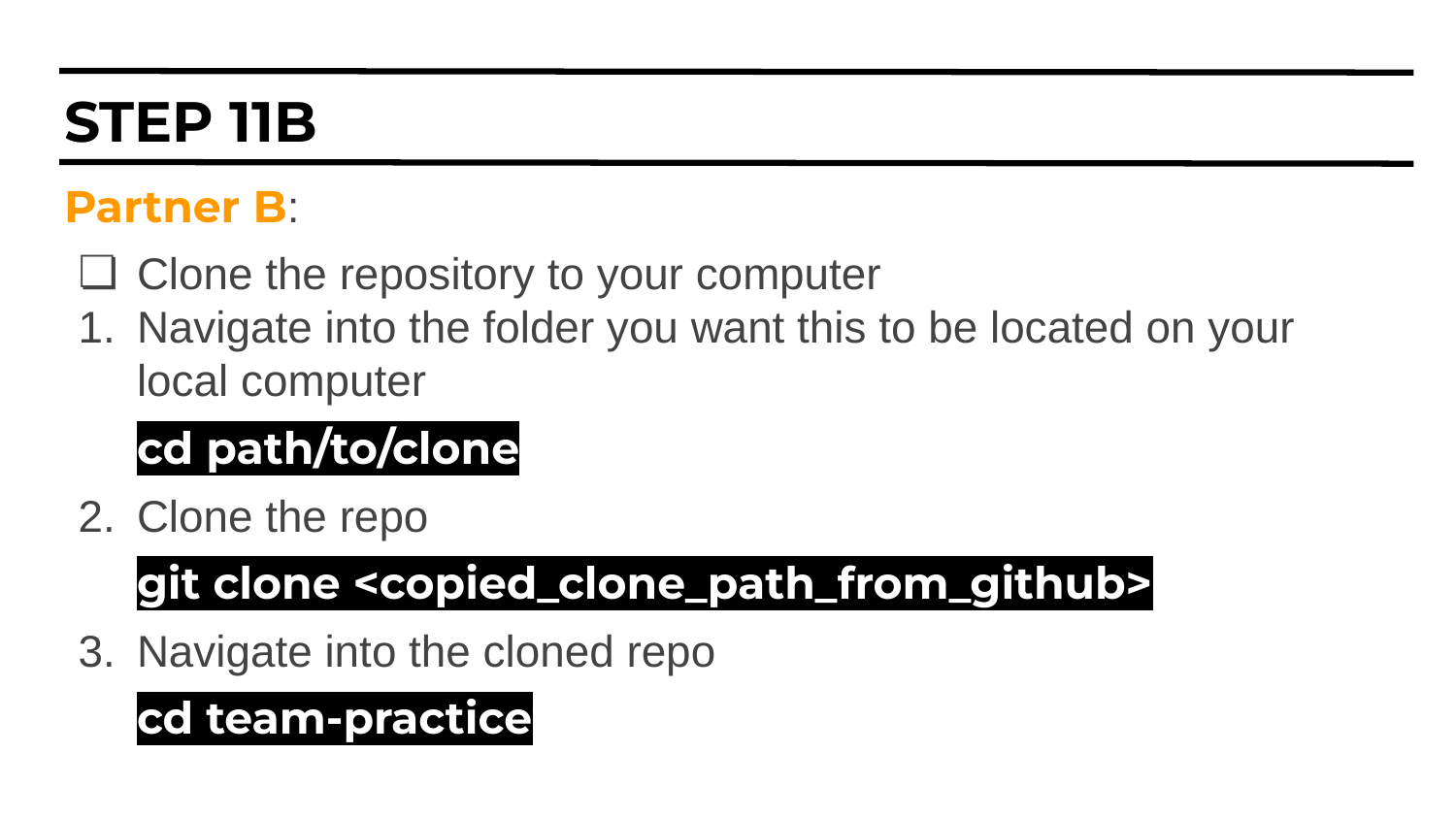

# STEP 11B
Partner B:
Clone the repository to your computer
Navigate into the folder you want this to be located on your local computer
cd path/to/clone
Clone the repo
git clone <copied_clone_path_from_github>
Navigate into the cloned repo
cd team-practice